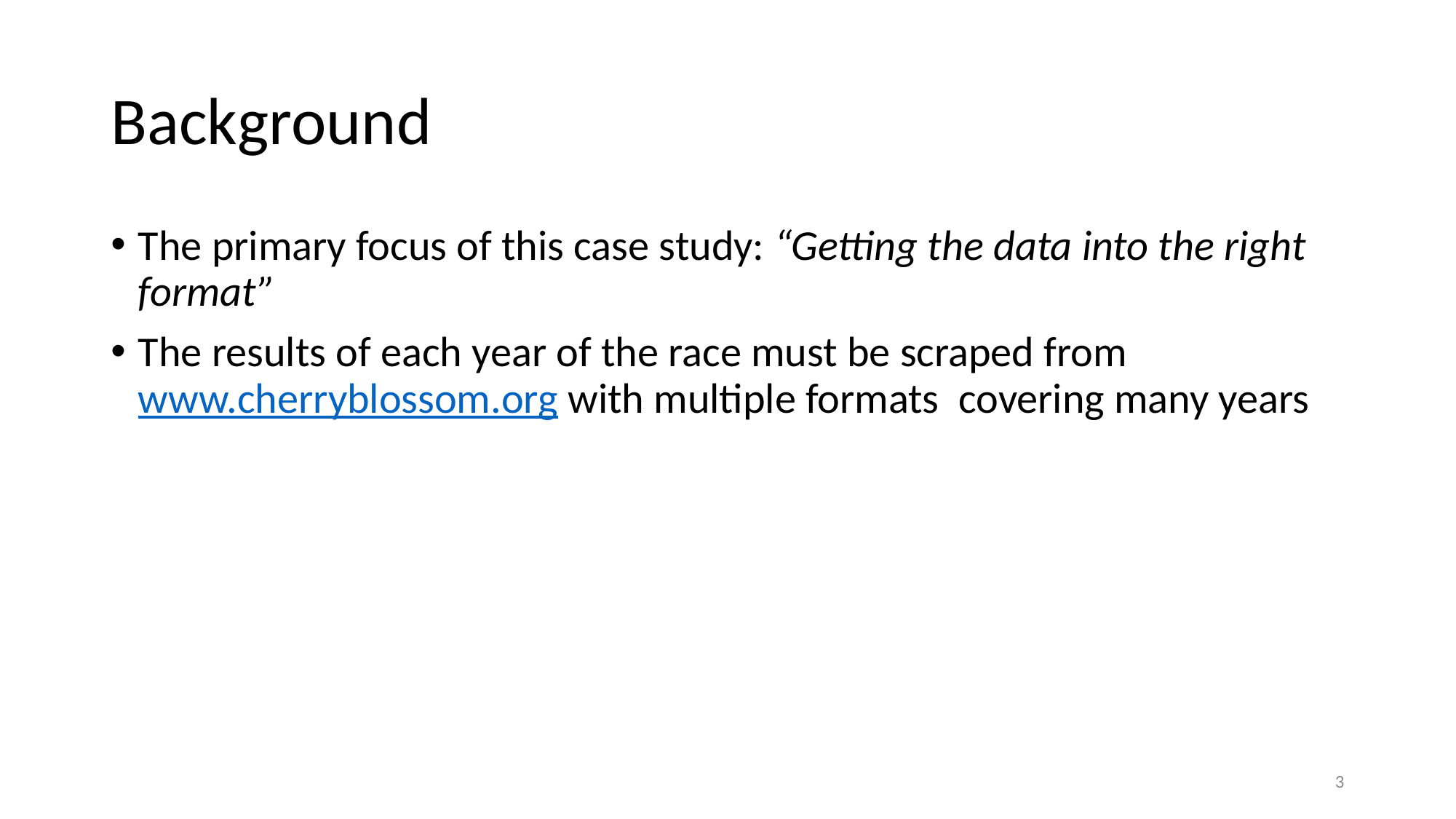

# Background
The primary focus of this case study: “Getting the data into the right format”
The results of each year of the race must be scraped from www.cherryblossom.org with multiple formats  covering many years

3